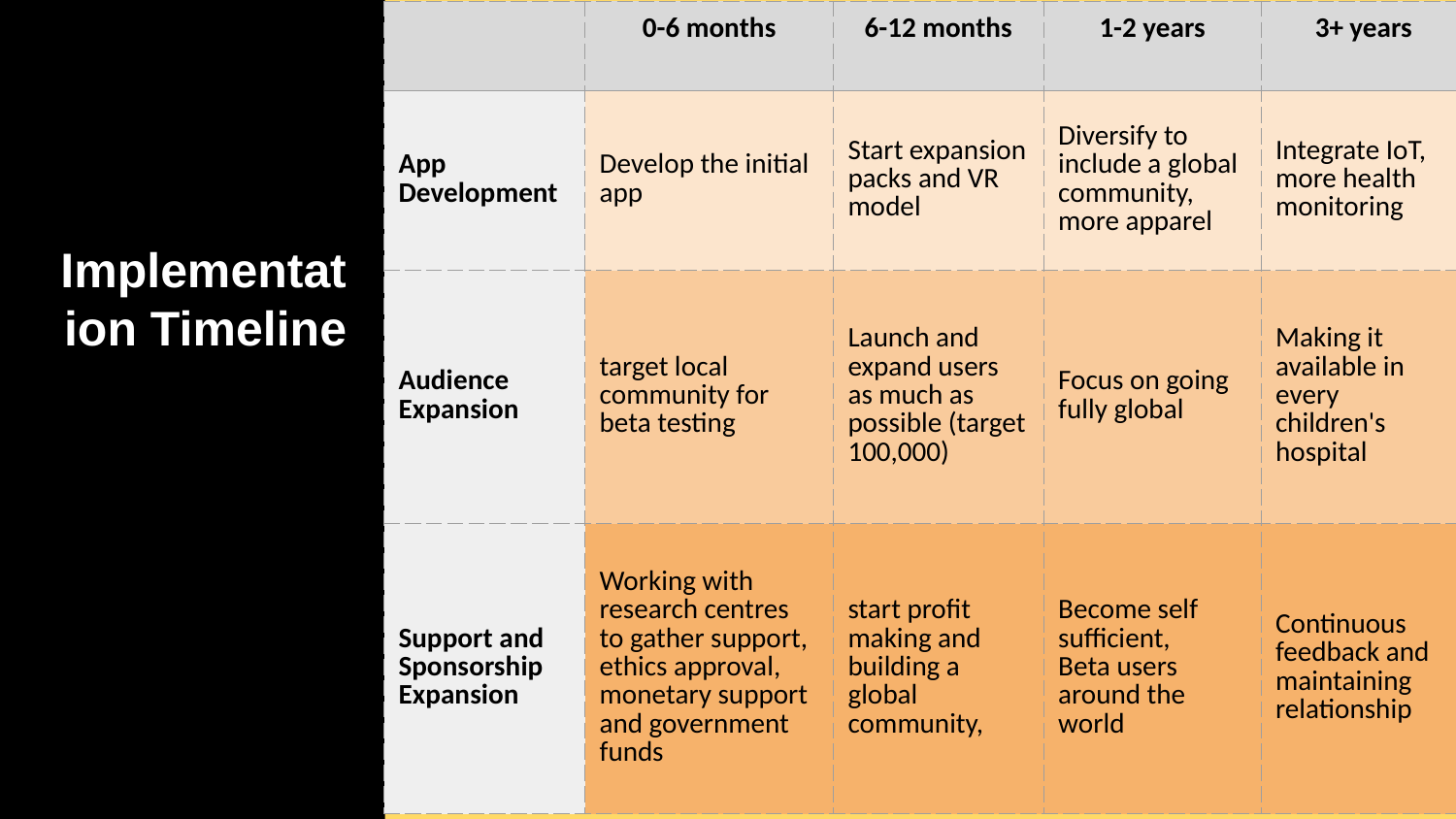

|  | 0-6 months | 6-12 months | 1-2 years | 3+ years |
| --- | --- | --- | --- | --- |
| App Development | Develop the initial app | Start expansion packs and VR model | Diversify to include a global community, more apparel | Integrate IoT, more health monitoring |
| Audience Expansion | target local community for beta testing | Launch and expand users as much as possible (target 100,000) | Focus on going fully global | Making it available in every children's hospital |
| Support and Sponsorship Expansion | Working with research centres to gather support, ethics approval, monetary support and government funds | start profit making and building a global community, | Become self sufficient, Beta users around the world | Continuous feedback and maintaining relationship |
# Implementation Timeline